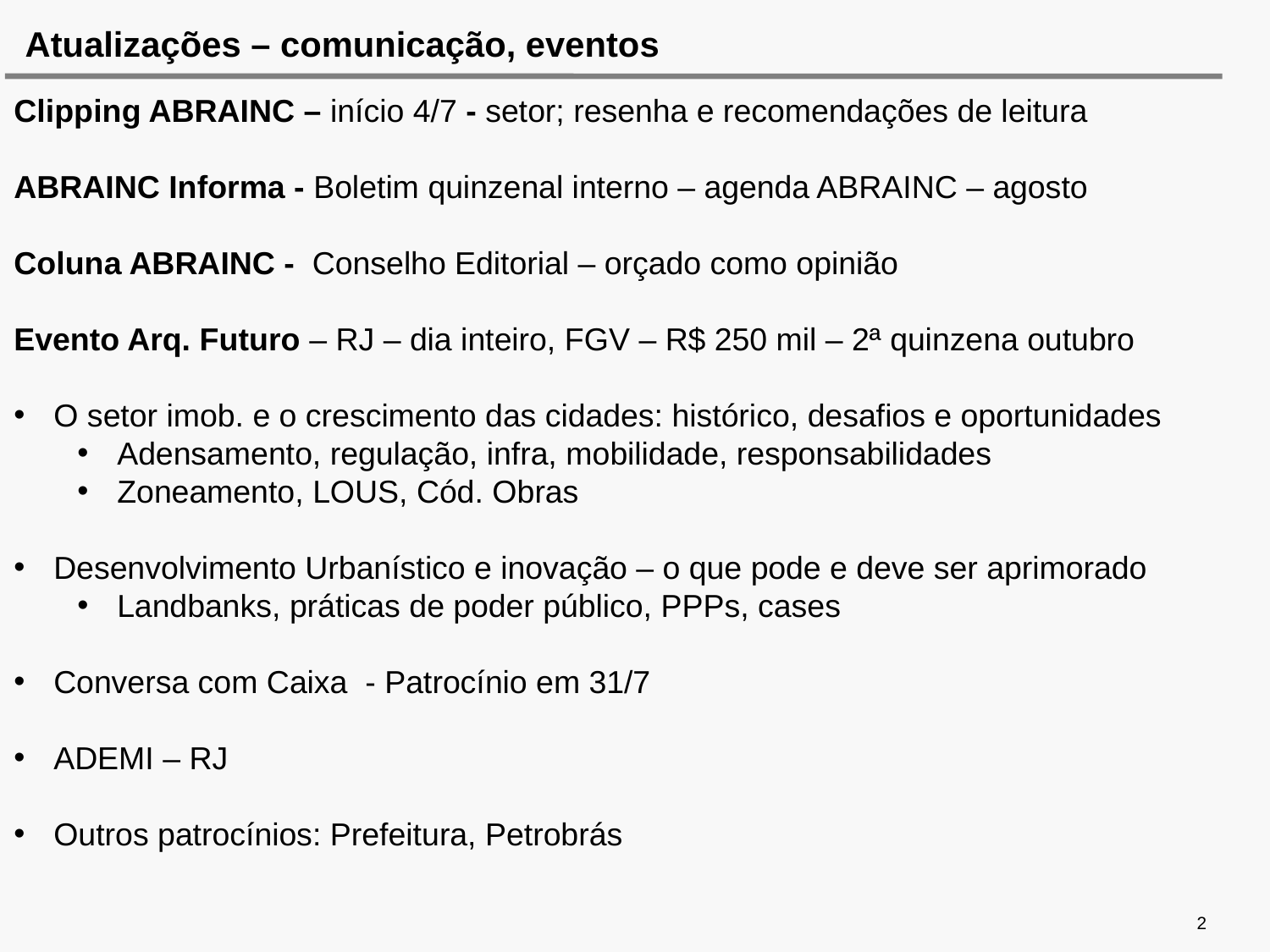

Atualizações – comunicação, eventos

Clipping ABRAINC – início 4/7 - setor; resenha e recomendações de leitura

ABRAINC Informa - Boletim quinzenal interno – agenda ABRAINC – agosto

Coluna ABRAINC -  Conselho Editorial – orçado como opinião

Evento Arq. Futuro – RJ – dia inteiro, FGV – R$ 250 mil – 2ª quinzena outubro

O setor imob. e o crescimento das cidades: histórico, desafios e oportunidades
Adensamento, regulação, infra, mobilidade, responsabilidades
Zoneamento, LOUS, Cód. Obras

Desenvolvimento Urbanístico e inovação – o que pode e deve ser aprimorado
Landbanks, práticas de poder público, PPPs, cases

Conversa com Caixa  - Patrocínio em 31/7

ADEMI – RJ

Outros patrocínios: Prefeitura, Petrobrás

2